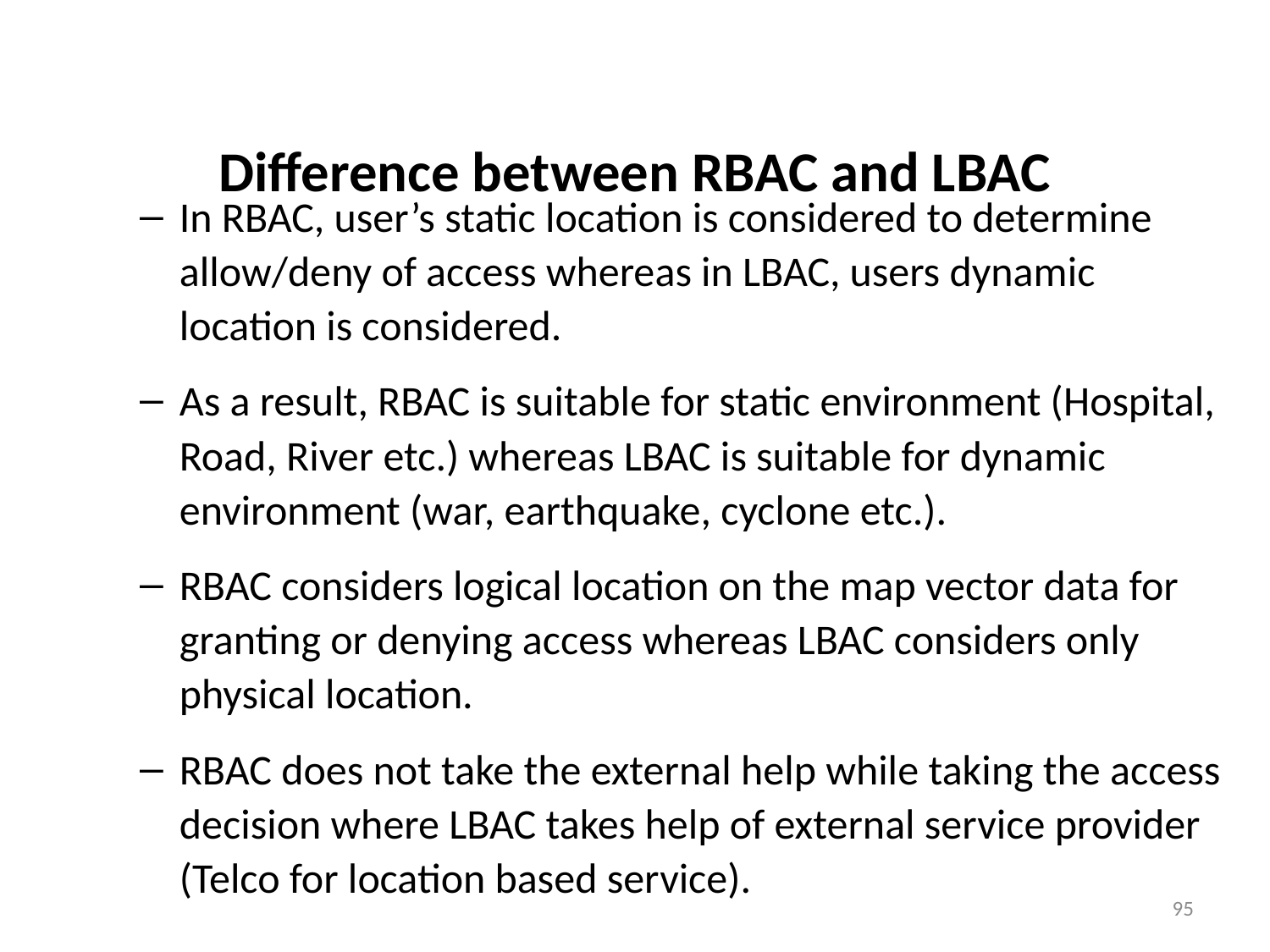

# Difference between RBAC and LBAC
In RBAC, user’s static location is considered to determine allow/deny of access whereas in LBAC, users dynamic location is considered.
As a result, RBAC is suitable for static environment (Hospital, Road, River etc.) whereas LBAC is suitable for dynamic environment (war, earthquake, cyclone etc.).
RBAC considers logical location on the map vector data for granting or denying access whereas LBAC considers only physical location.
RBAC does not take the external help while taking the access decision where LBAC takes help of external service provider (Telco for location based service).
95